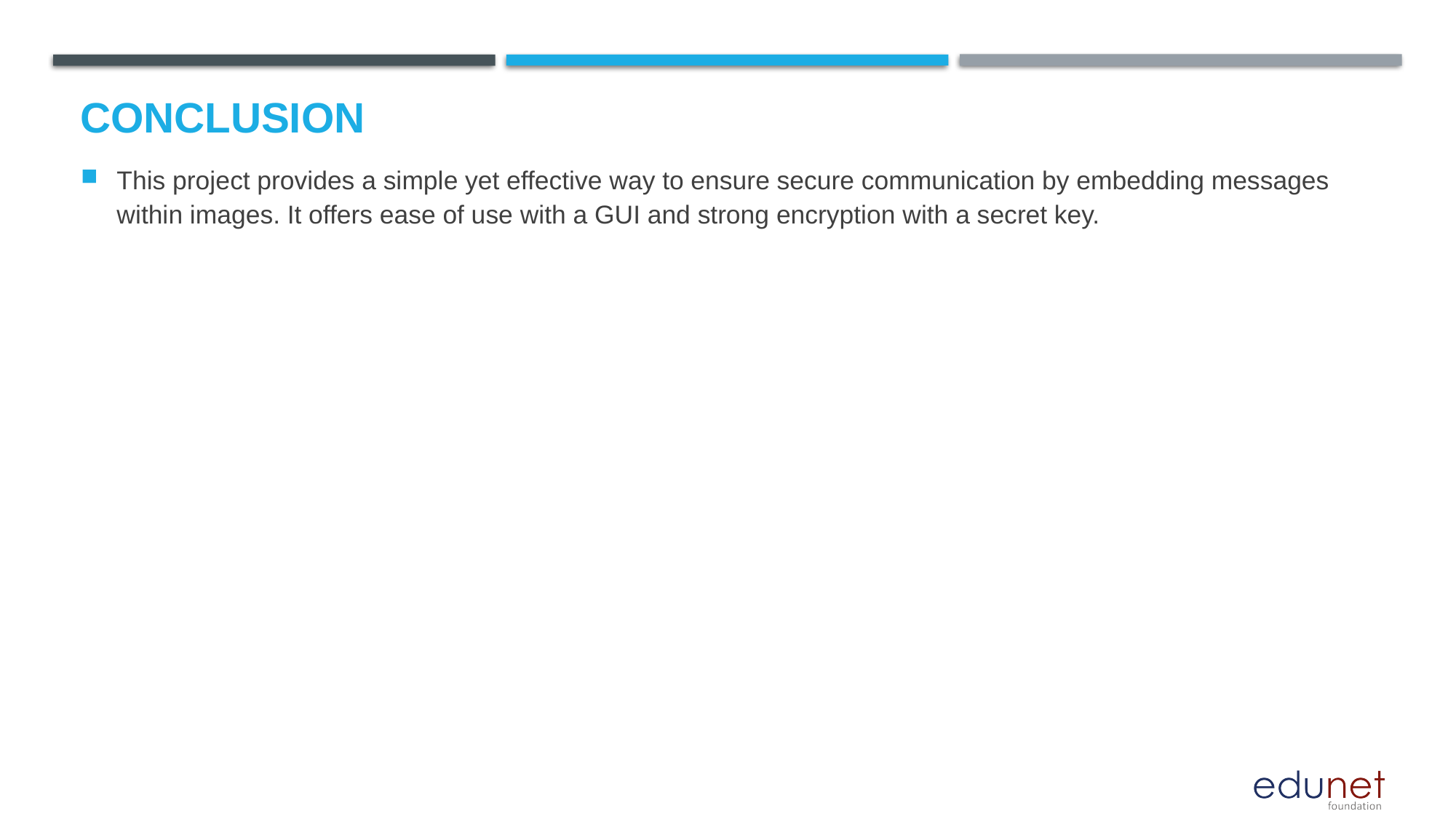

# Conclusion
This project provides a simple yet effective way to ensure secure communication by embedding messages within images. It offers ease of use with a GUI and strong encryption with a secret key.